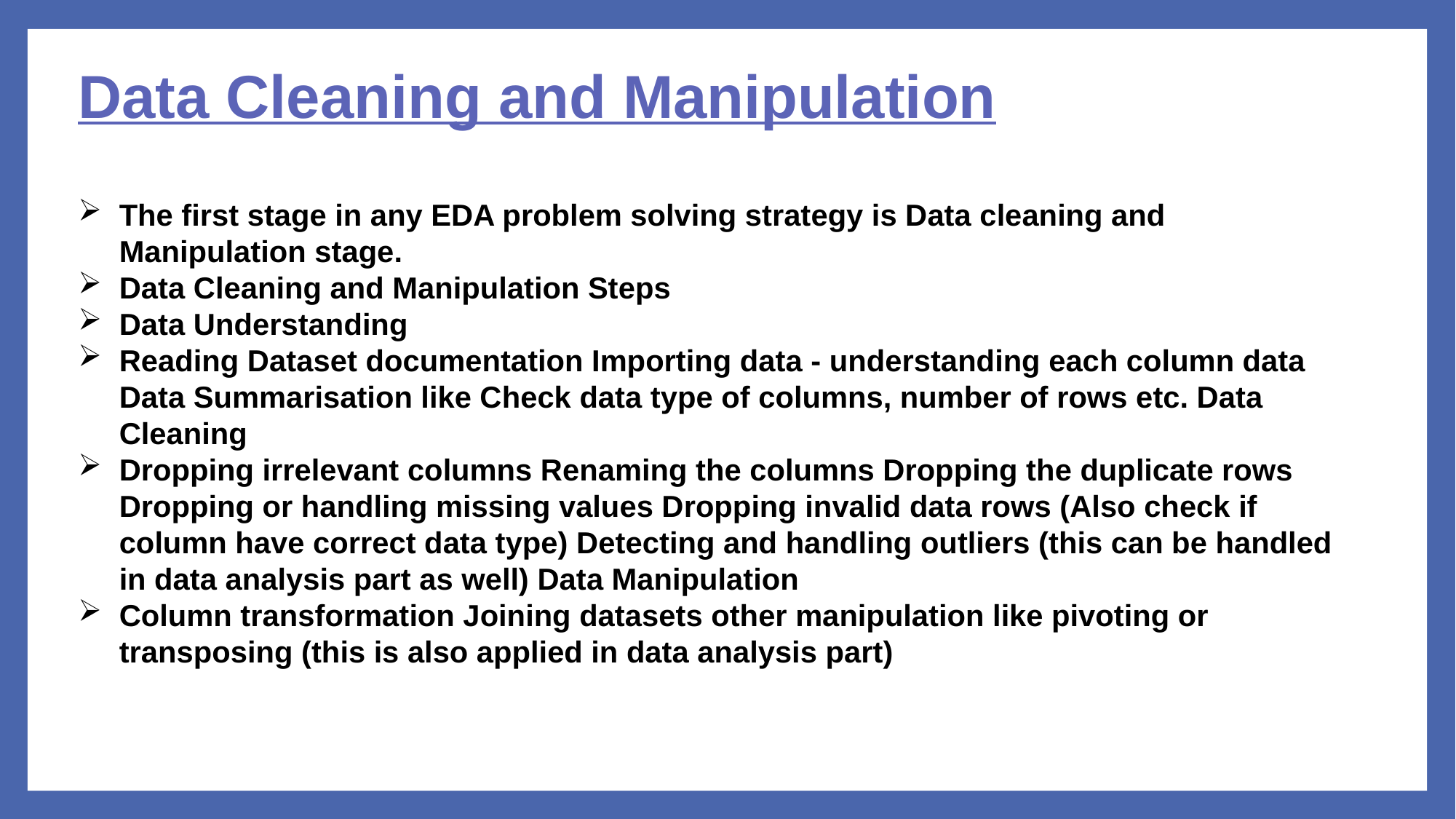

Data Cleaning and Manipulation
The first stage in any EDA problem solving strategy is Data cleaning and Manipulation stage.
Data Cleaning and Manipulation Steps
Data Understanding
Reading Dataset documentation Importing data - understanding each column data Data Summarisation like Check data type of columns, number of rows etc. Data Cleaning
Dropping irrelevant columns Renaming the columns Dropping the duplicate rows Dropping or handling missing values Dropping invalid data rows (Also check if column have correct data type) Detecting and handling outliers (this can be handled in data analysis part as well) Data Manipulation
Column transformation Joining datasets other manipulation like pivoting or transposing (this is also applied in data analysis part)